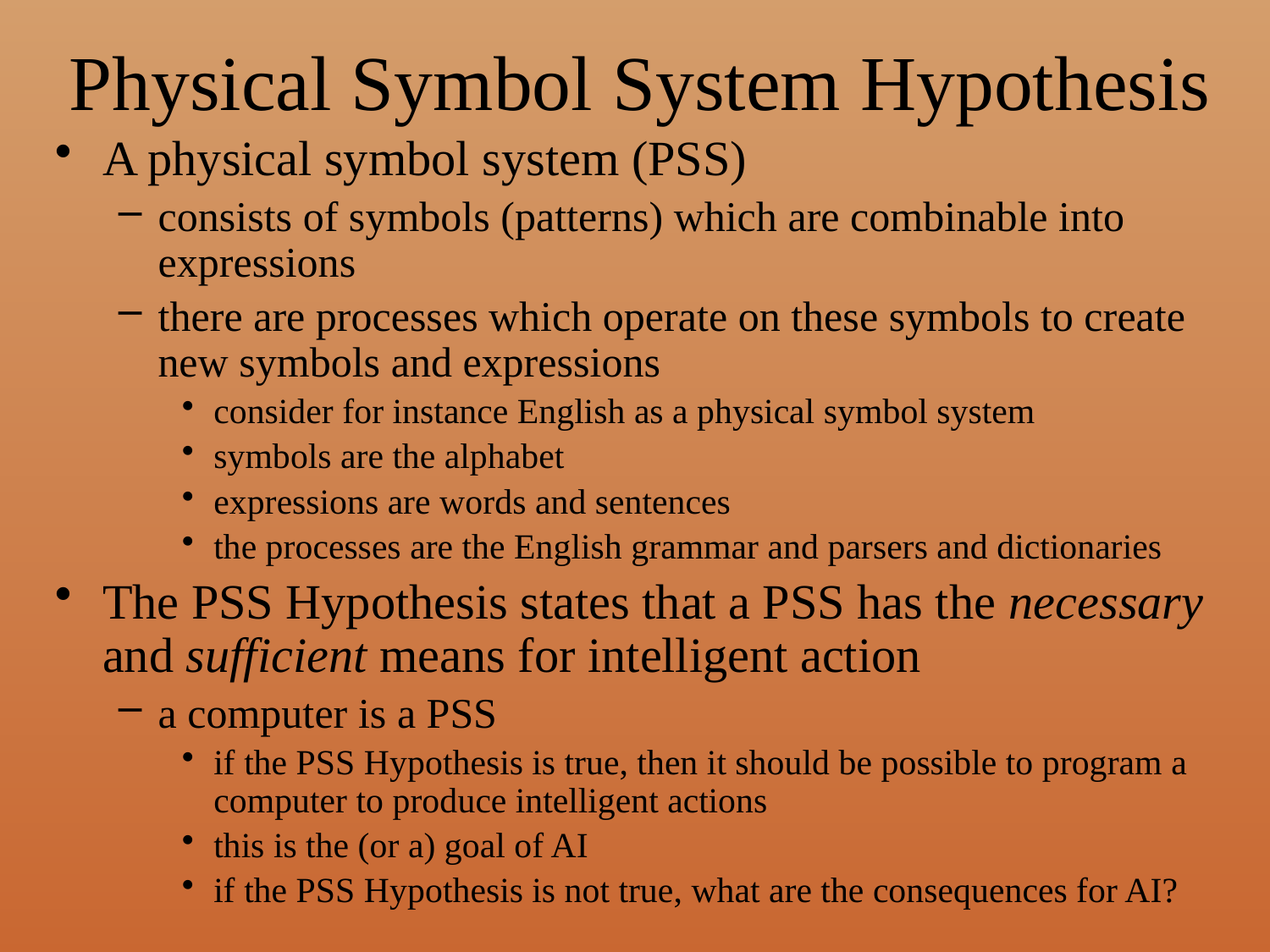

# Physical Symbol System Hypothesis
A physical symbol system (PSS)
consists of symbols (patterns) which are combinable into expressions
there are processes which operate on these symbols to create new symbols and expressions
consider for instance English as a physical symbol system
symbols are the alphabet
expressions are words and sentences
the processes are the English grammar and parsers and dictionaries
The PSS Hypothesis states that a PSS has the necessary and sufficient means for intelligent action
a computer is a PSS
if the PSS Hypothesis is true, then it should be possible to program a computer to produce intelligent actions
this is the (or a) goal of AI
if the PSS Hypothesis is not true, what are the consequences for AI?